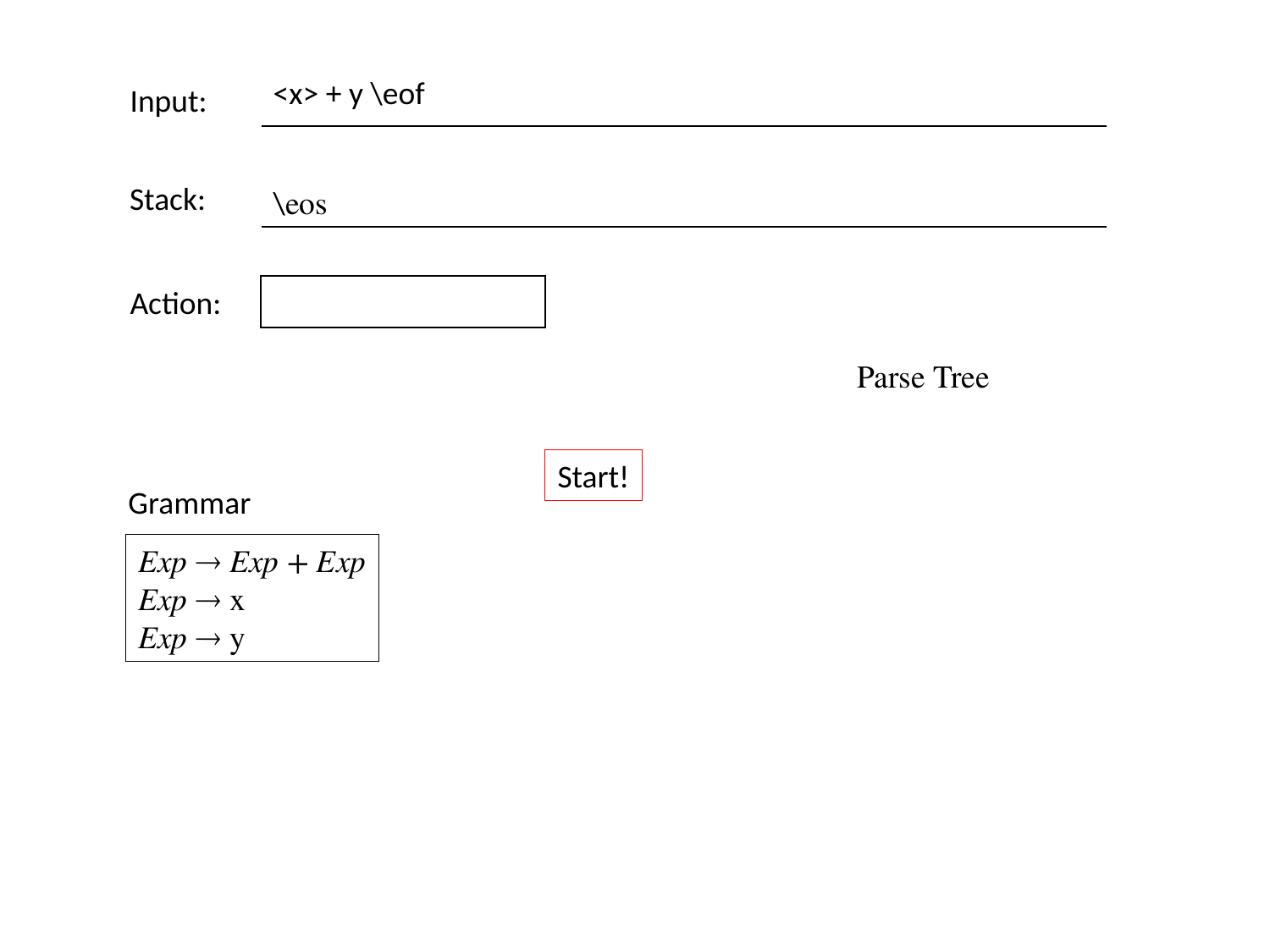

| <x> + y \eof |
| --- |
Input:
Stack:
| \eos |
| --- |
|  |
| --- |
Action:
Parse Tree
Start!
Grammar
Exp → Exp + Exp
Exp → x
Exp → y